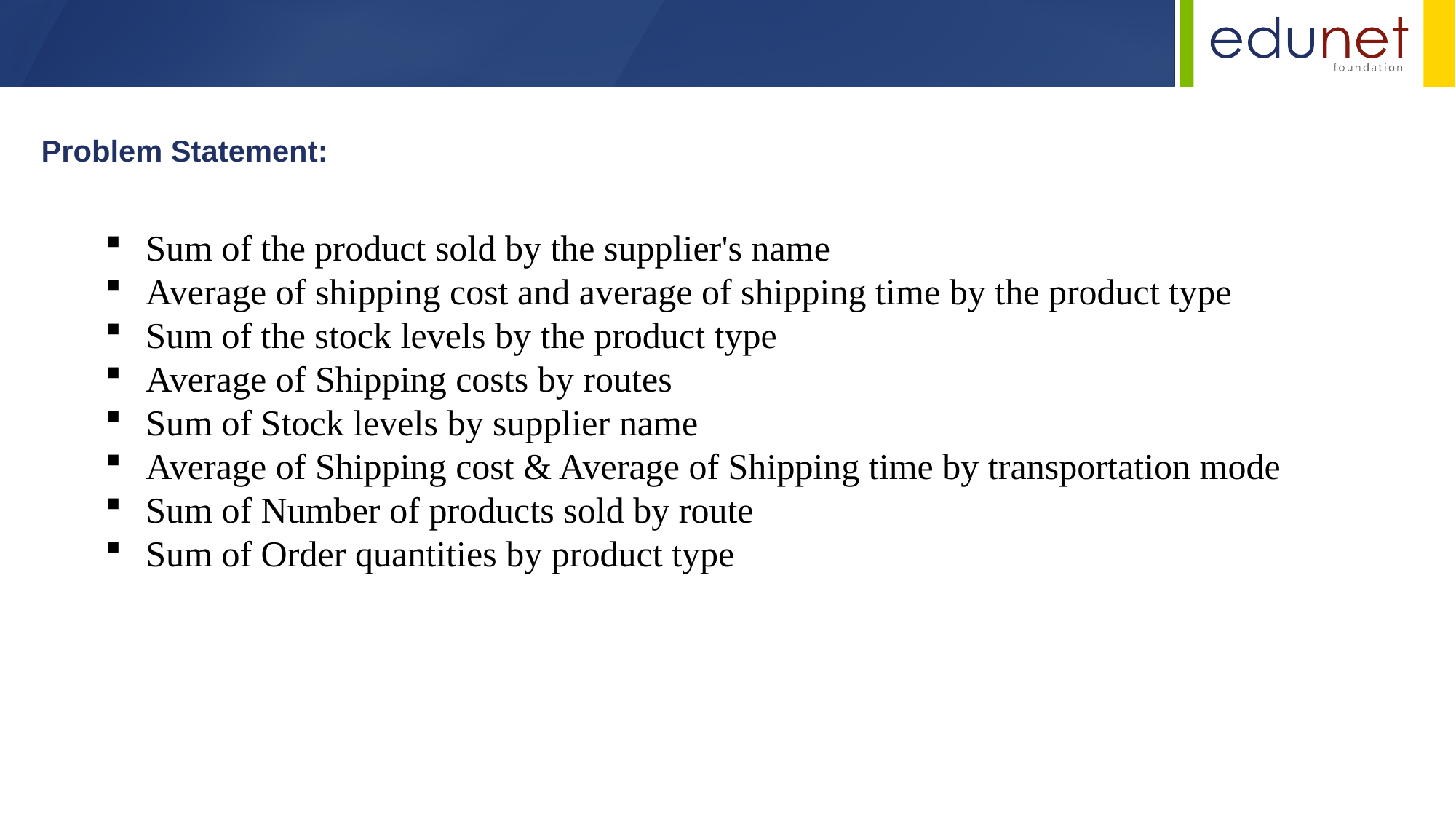

Problem Statement:

Sum of the product sold by the supplier's name
Average of shipping cost and average of shipping time by the product type
Sum of the stock levels by the product type
Average of Shipping costs by routes
Sum of Stock levels by supplier name
Average of Shipping cost & Average of Shipping time by transportation mode
Sum of Number of products sold by route
Sum of Order quantities by product type